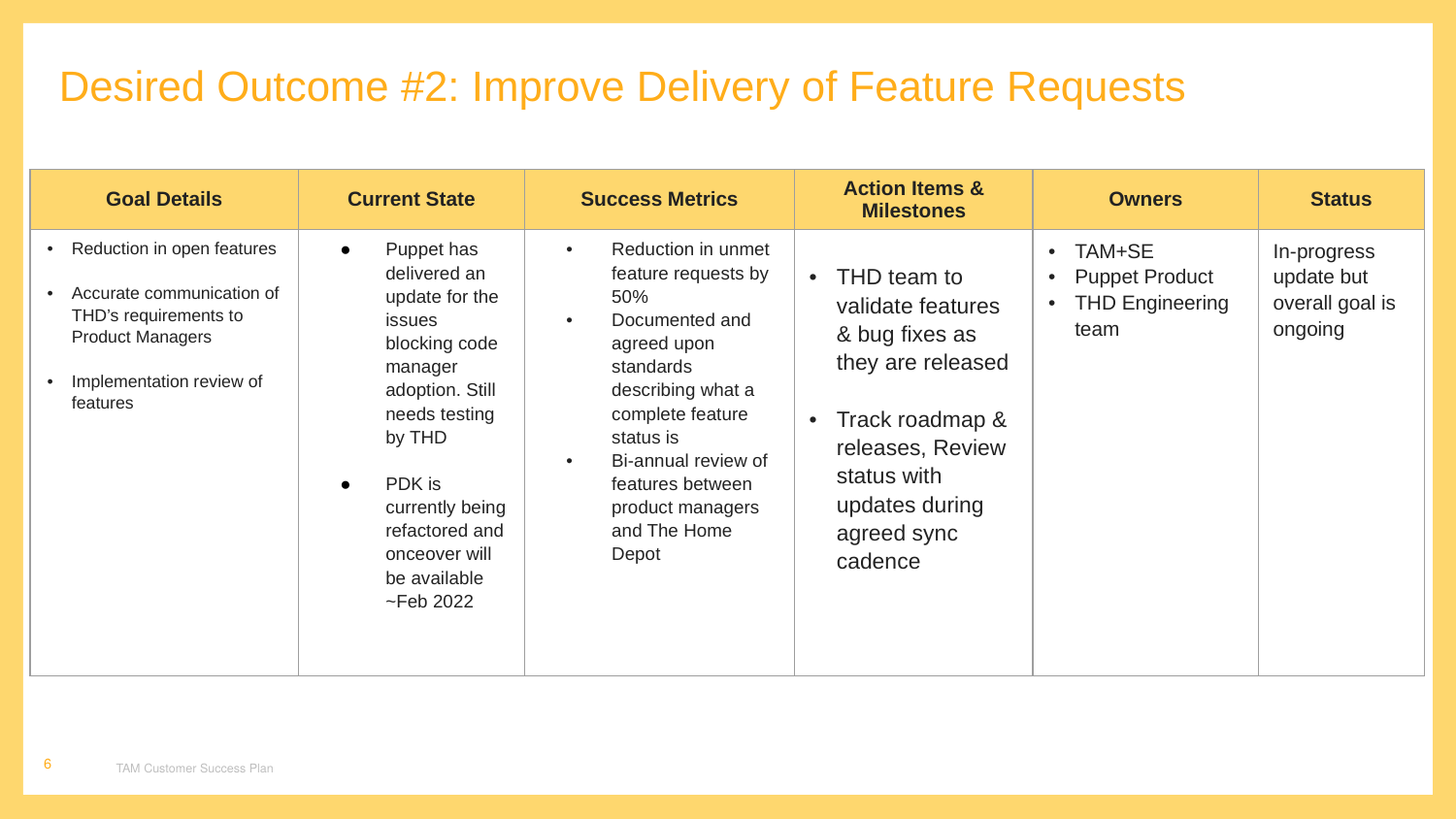

Desired Outcome #2: Improve Delivery of Feature Requests

| Goal Details | Current State | Success Metrics | Action Items & Milestones | Owners | Status |
| --- | --- | --- | --- | --- | --- |
| Reduction in open features Accurate communication of THD’s requirements to Product Managers Implementation review of features | Puppet has delivered an update for the issues blocking code manager adoption. Still needs testing by THD PDK is currently being refactored and onceover will be available ~Feb 2022 | Reduction in unmet feature requests by 50% Documented and agreed upon standards describing what a complete feature status is Bi-annual review of features between product managers and The Home Depot | THD team to validate features & bug fixes as they are released Track roadmap & releases, Review status with updates during agreed sync cadence | TAM+SE Puppet Product THD Engineering team | In-progress update but overall goal is ongoing |
6
TAM Customer Success Plan